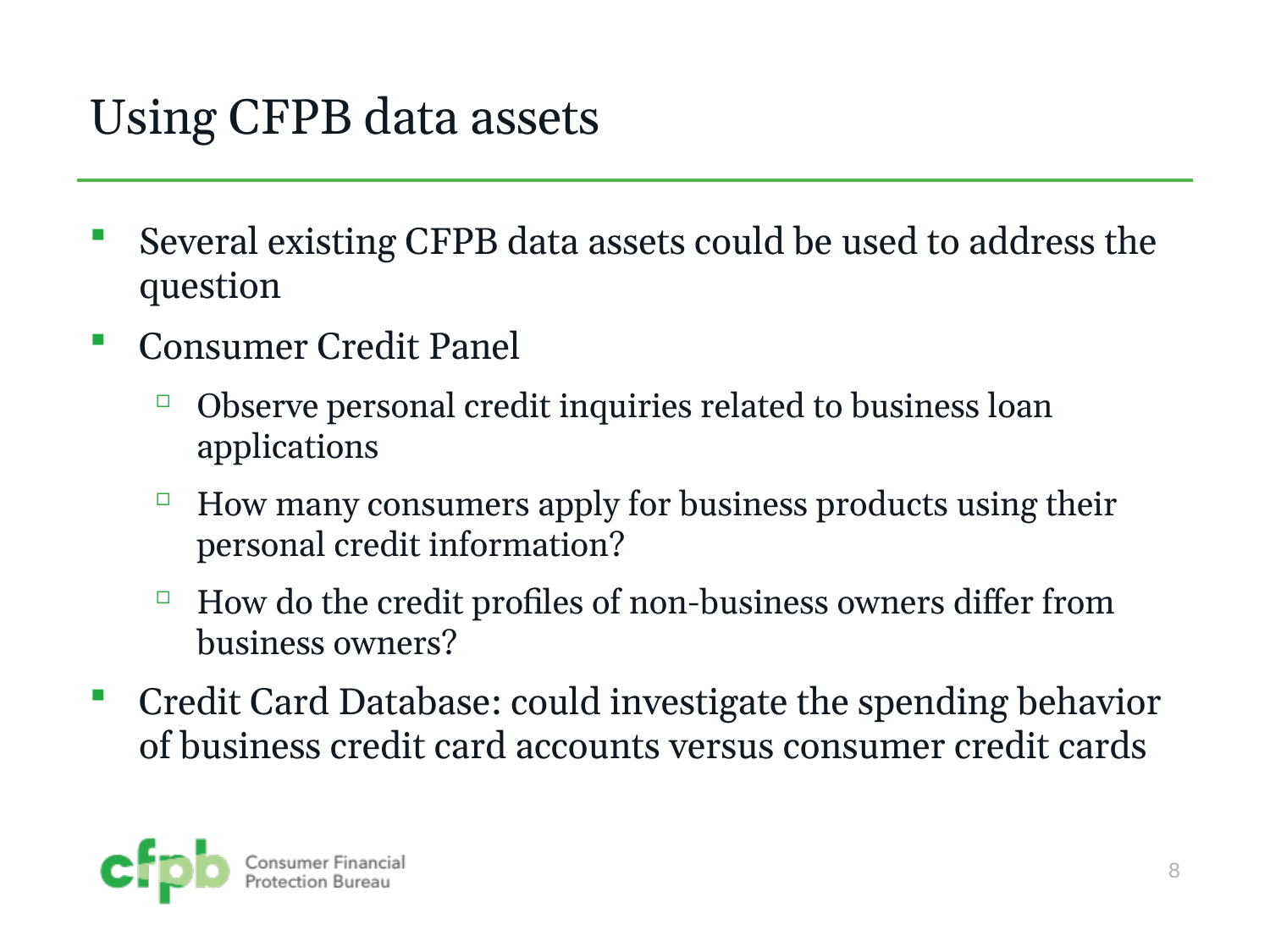

# Using CFPB data assets
Several existing CFPB data assets could be used to address the question
Consumer Credit Panel
Observe personal credit inquiries related to business loan applications
How many consumers apply for business products using their personal credit information?
How do the credit profiles of non-business owners differ from business owners?
Credit Card Database: could investigate the spending behavior of business credit card accounts versus consumer credit cards
8